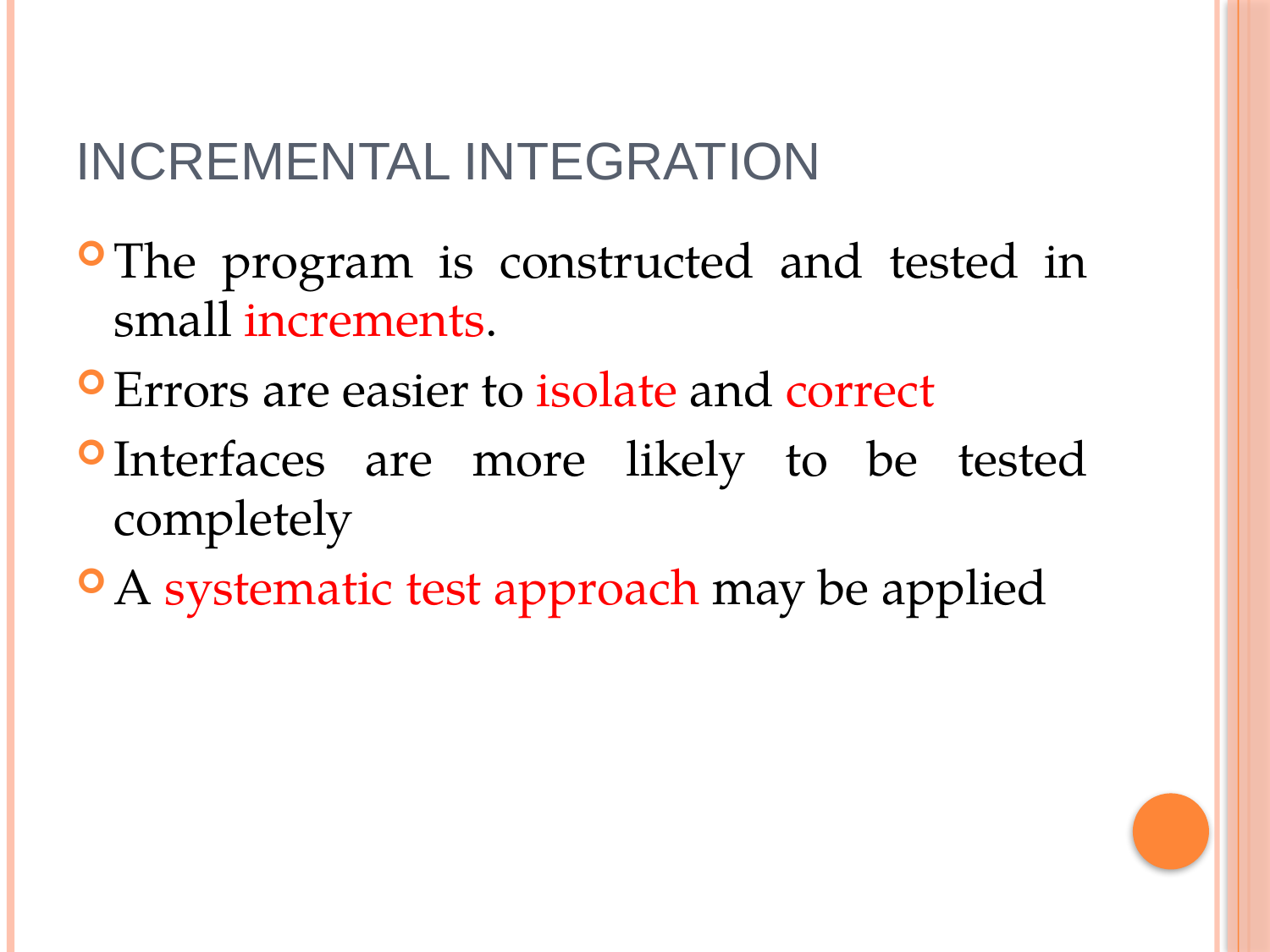

# Incremental integration
The program is constructed and tested in small increments.
Errors are easier to isolate and correct
Interfaces are more likely to be tested completely
A systematic test approach may be applied